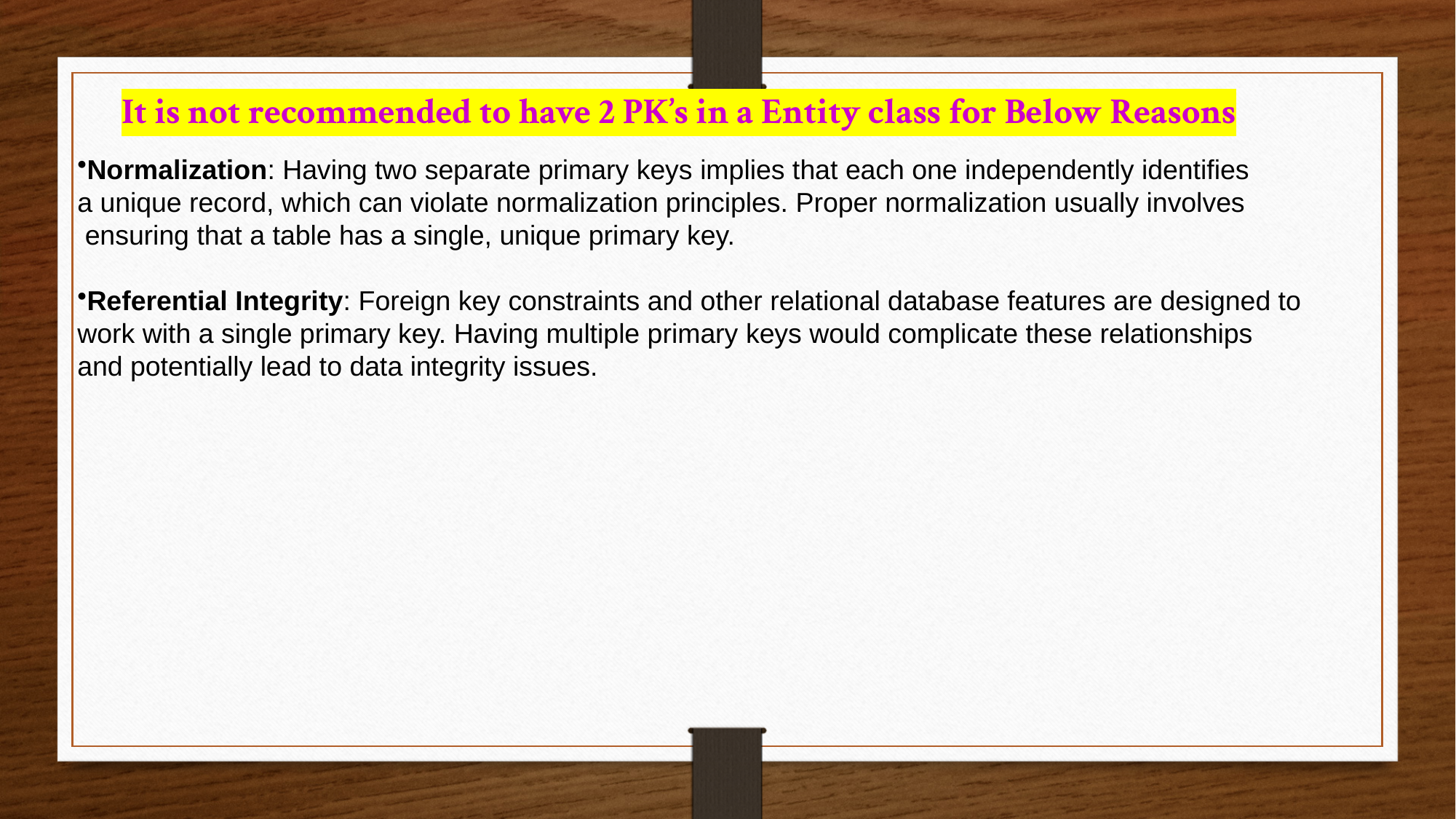

It is not recommended to have 2 PK’s in a Entity class for Below Reasons

Normalization: Having two separate primary keys implies that each one independently identifies
a unique record, which can violate normalization principles. Proper normalization usually involves
 ensuring that a table has a single, unique primary key.

Referential Integrity: Foreign key constraints and other relational database features are designed to
work with a single primary key. Having multiple primary keys would complicate these relationships
and potentially lead to data integrity issues.